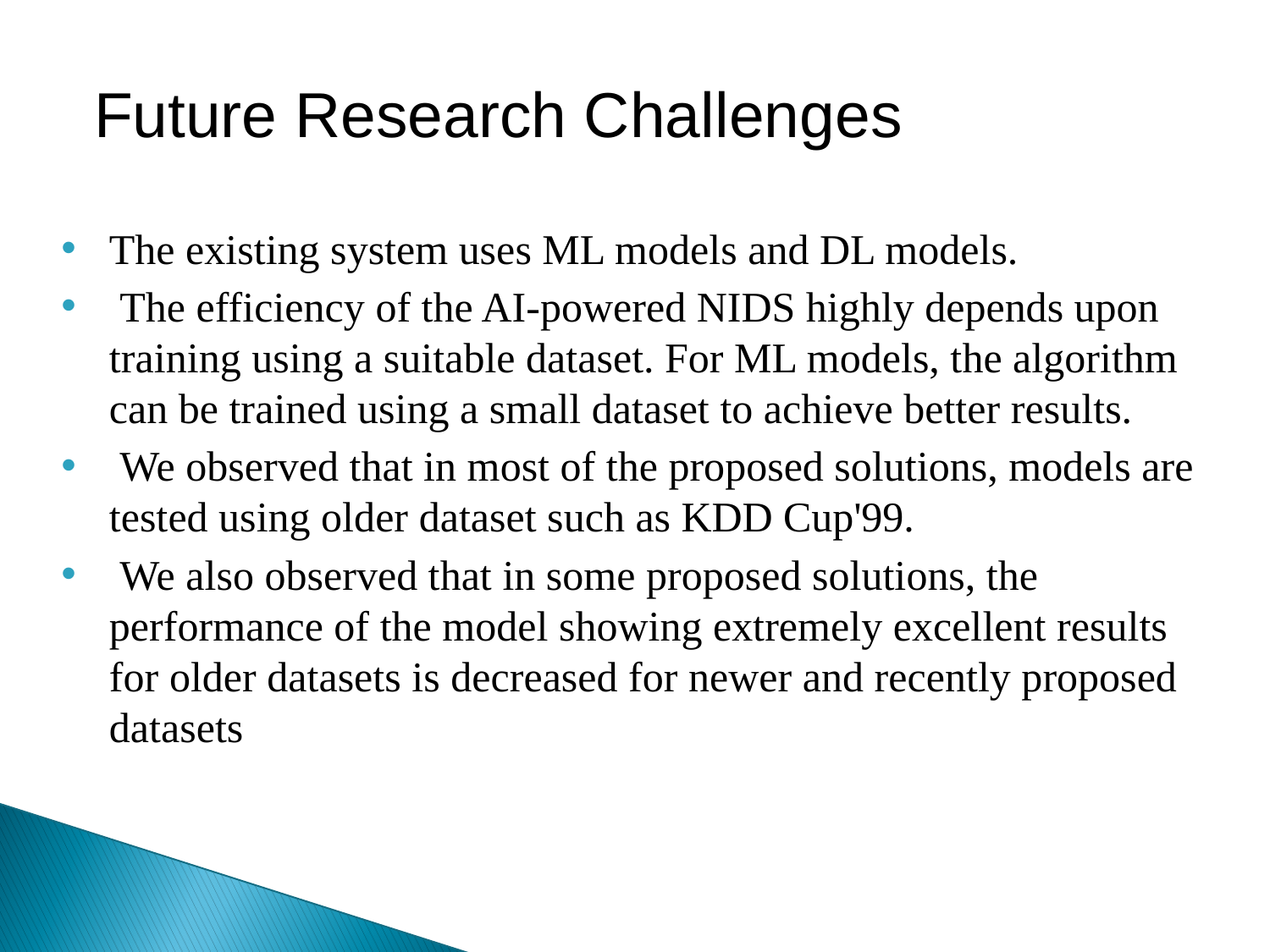

Future Research Challenges
The existing system uses ML models and DL models.
 The efficiency of the AI-powered NIDS highly depends upon training using a suitable dataset. For ML models, the algorithm can be trained using a small dataset to achieve better results.
 We observed that in most of the proposed solutions, models are tested using older dataset such as KDD Cup'99.
 We also observed that in some proposed solutions, the performance of the model showing extremely excellent results for older datasets is decreased for newer and recently proposed datasets